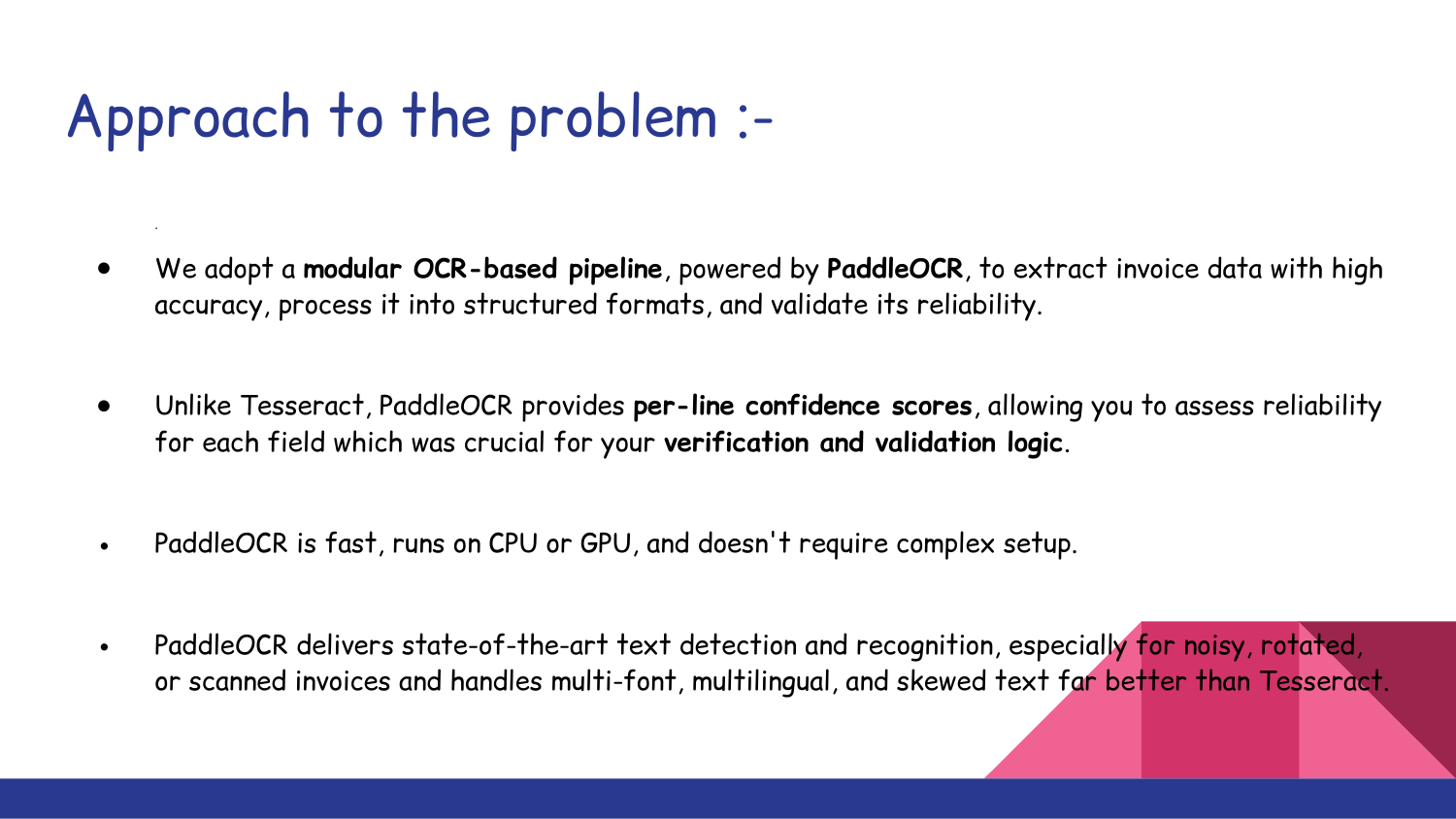

# Approach to the problem :-

.
We adopt a modular OCR-based pipeline, powered by PaddleOCR, to extract invoice data with high accuracy, process it into structured formats, and validate its reliability.

Unlike Tesseract, PaddleOCR provides per-line confidence scores, allowing you to assess reliability for each field which was crucial for your verification and validation logic.

PaddleOCR is fast, runs on CPU or GPU, and doesn't require complex setup.

PaddleOCR delivers state-of-the-art text detection and recognition, especially for noisy, rotated, or scanned invoices and handles multi-font, multilingual, and skewed text far better than Tesseract.